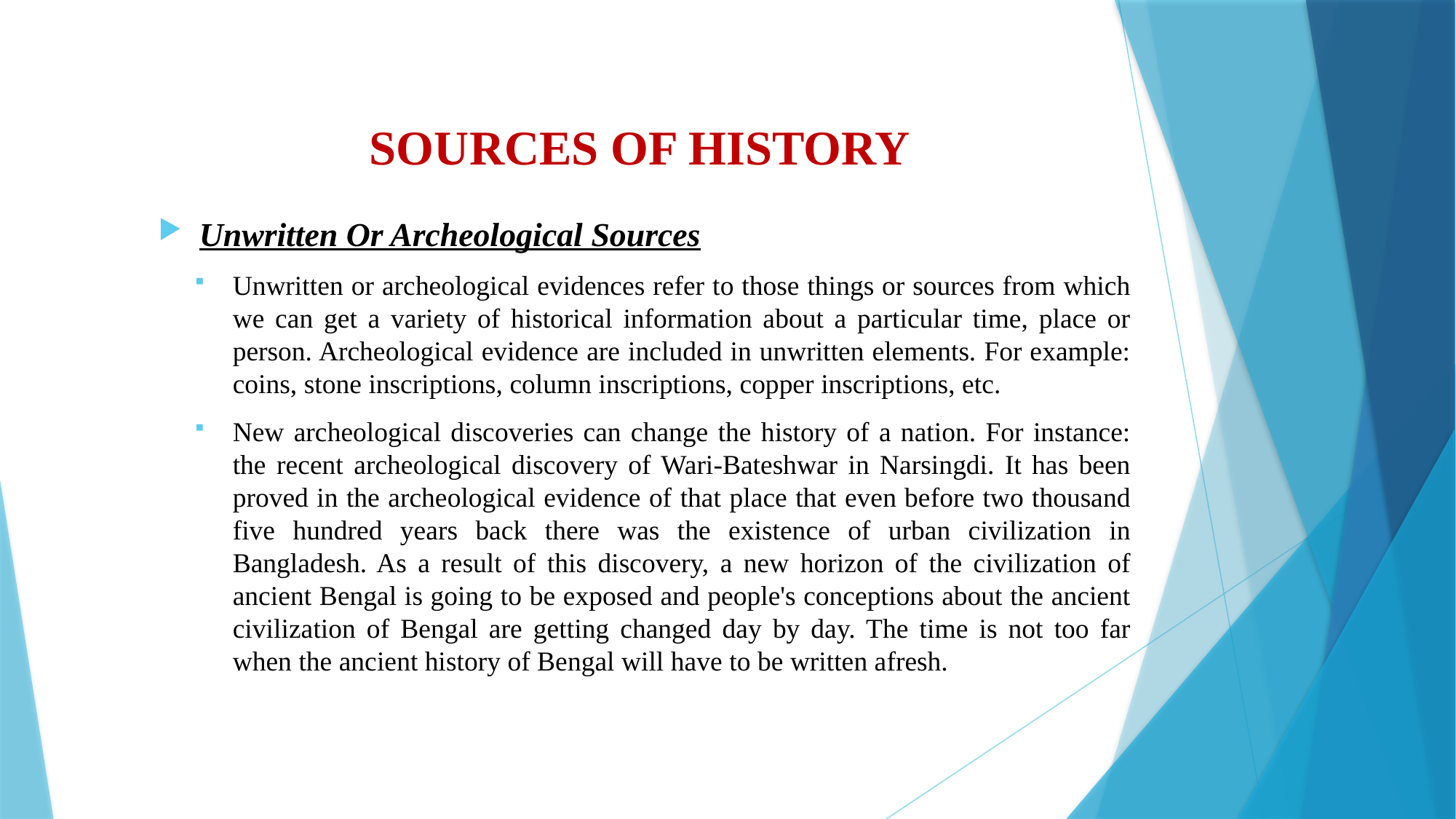

# SOURCES OF HISTORY
Unwritten Or Archeological Sources
Unwritten or archeological evidences refer to those things or sources from which we can get a variety of historical information about a particular time, place or person. Archeological evidence are included in unwritten elements. For example: coins, stone inscriptions, column inscriptions, copper inscriptions, etc.
New archeological discoveries can change the history of a nation. For instance: the recent archeological discovery of Wari-Bateshwar in Narsingdi. It has been proved in the archeological evidence of that place that even before two thousand five hundred years back there was the existence of urban civilization in Bangladesh. As a result of this discovery, a new horizon of the civilization of ancient Bengal is going to be exposed and people's conceptions about the ancient civilization of Bengal are getting changed day by day. The time is not too far when the ancient history of Bengal will have to be written afresh.